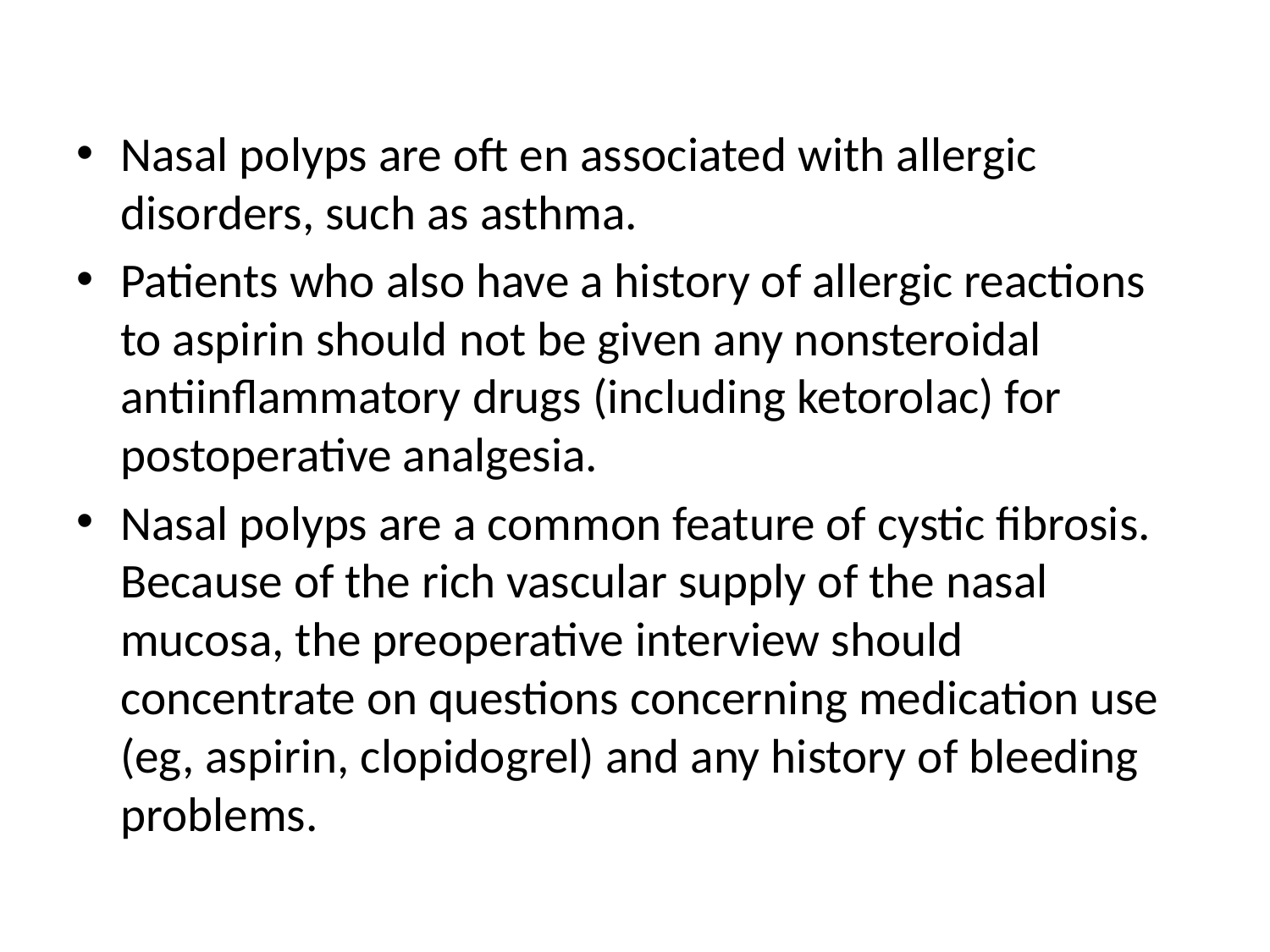

#
Nasal polyps are oft en associated with allergic disorders, such as asthma.
Patients who also have a history of allergic reactions to aspirin should not be given any nonsteroidal antiinflammatory drugs (including ketorolac) for postoperative analgesia.
Nasal polyps are a common feature of cystic fibrosis. Because of the rich vascular supply of the nasal mucosa, the preoperative interview should concentrate on questions concerning medication use (eg, aspirin, clopidogrel) and any history of bleeding problems.